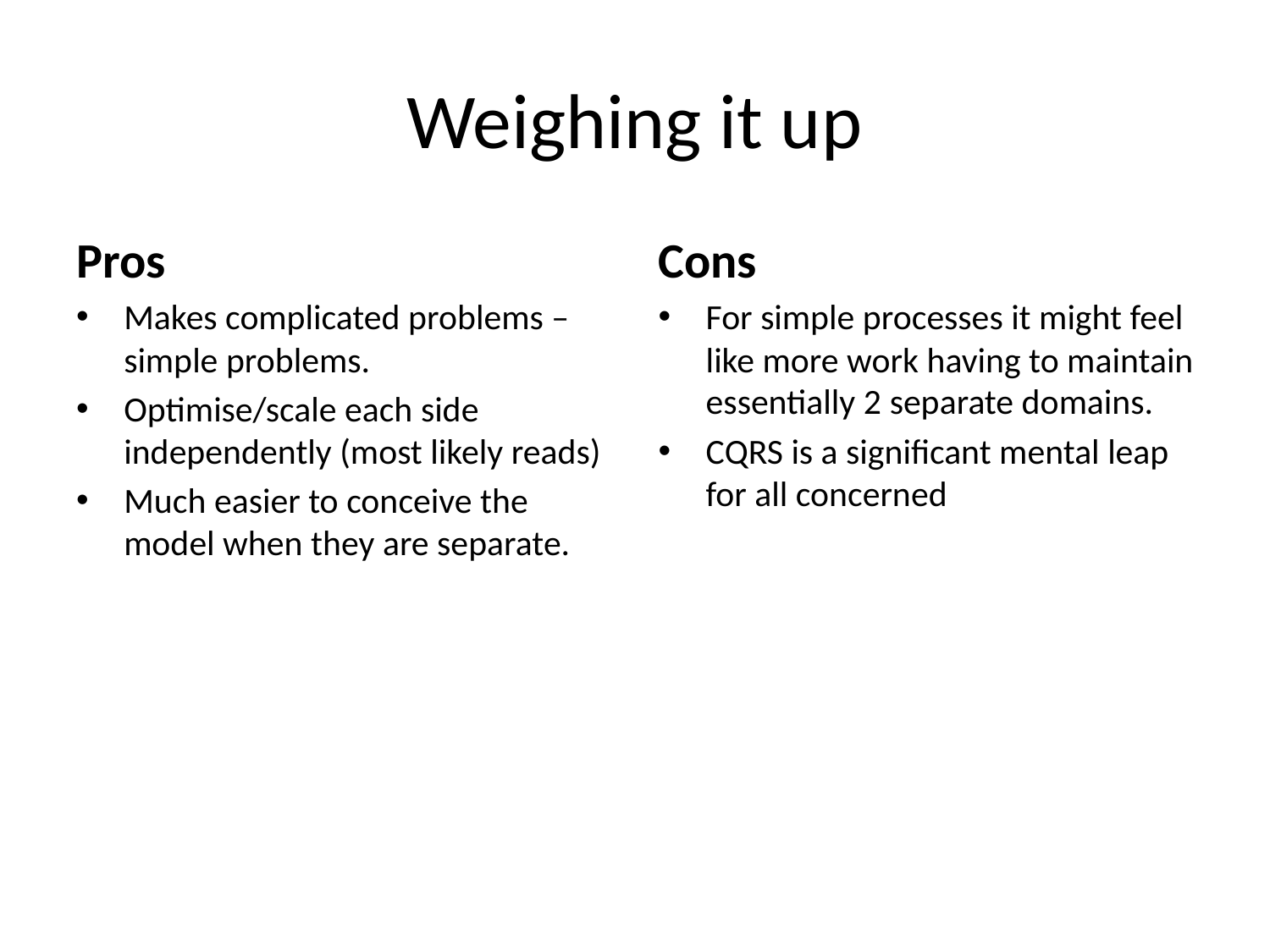

# Weighing it up
Pros
Makes complicated problems – simple problems.
Optimise/scale each side independently (most likely reads)
Much easier to conceive the model when they are separate.
Cons
For simple processes it might feel like more work having to maintain essentially 2 separate domains.
CQRS is a significant mental leap for all concerned